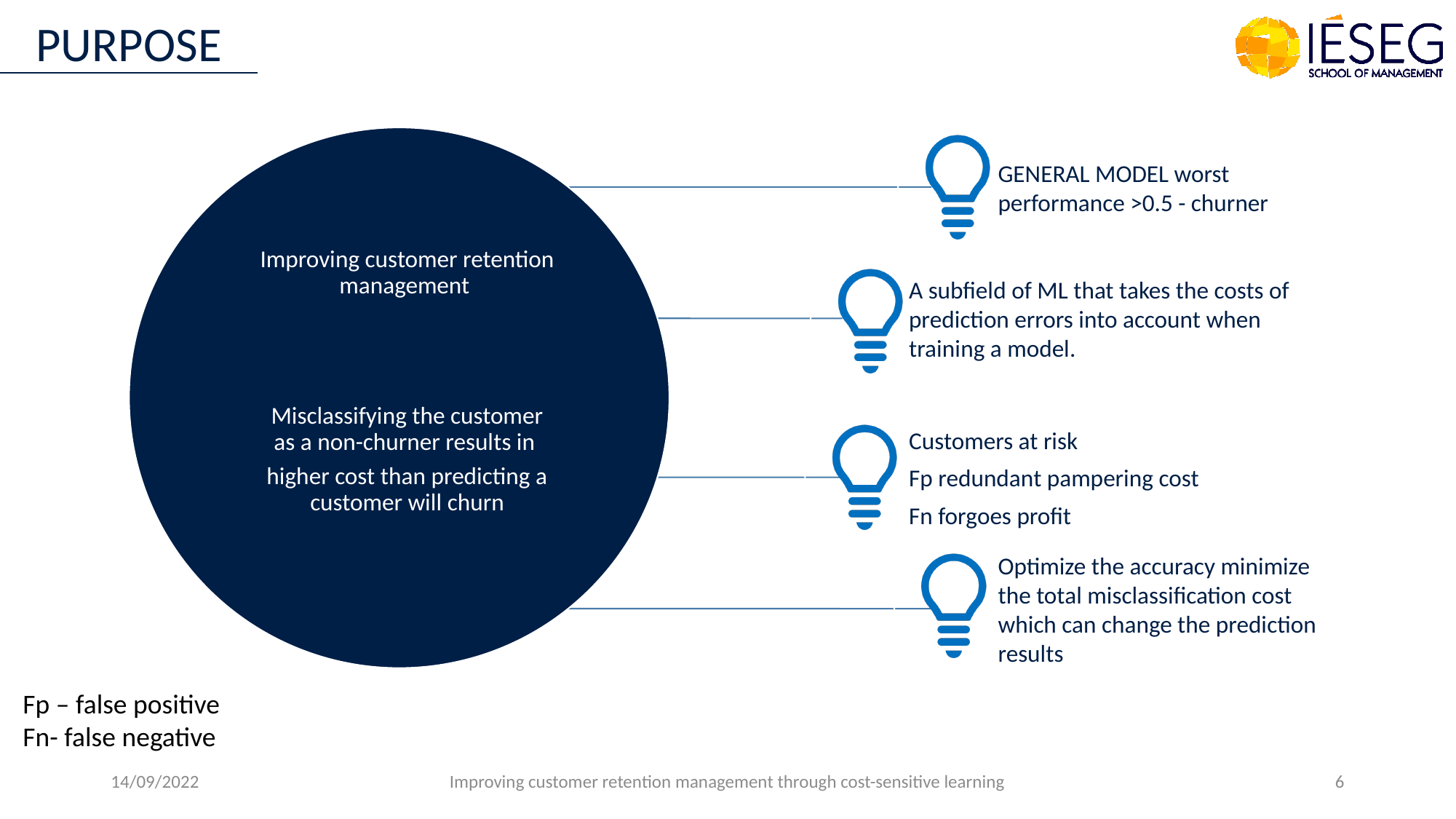

# PURPOSE
Improving customer retention management

Misclassifying the customer as a non-churner results in
higher cost than predicting a customer will churn
GENERAL MODEL worst performance >0.5 - churner
A subfield of ML that takes the costs of prediction errors into account when training a model.
Customers at risk
Fp redundant pampering cost
Fn forgoes profit
Optimize the accuracy minimize the total misclassification cost which can change the prediction results
Fp – false positive
Fn- false negative
14/09/2022
Improving customer retention management through cost-sensitive learning
6